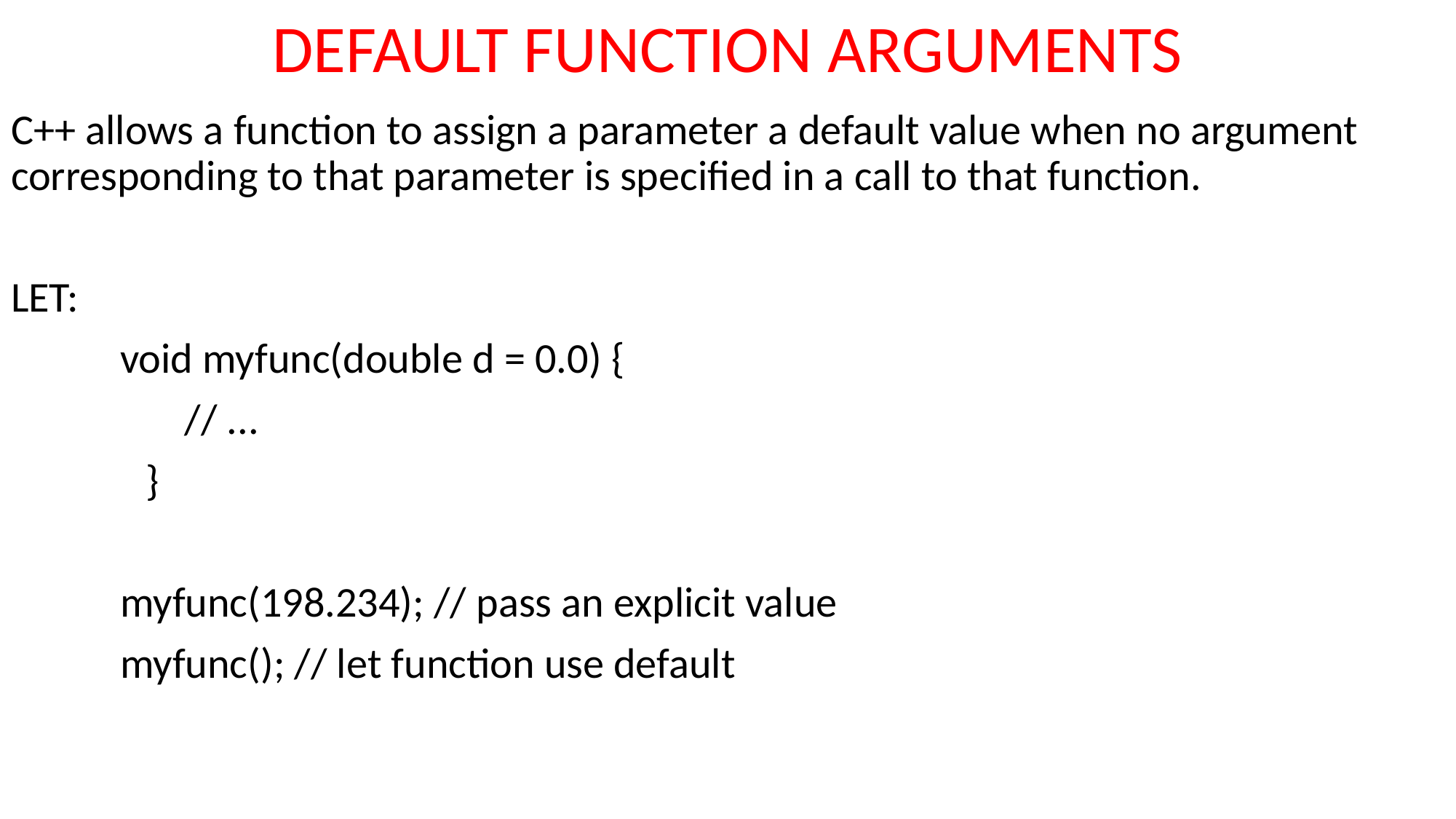

# DEFAULT FUNCTION ARGUMENTS
C++ allows a function to assign a parameter a default value when no argument 	corresponding to that parameter is specified in a call to that function.

LET:
	void myfunc(double d = 0.0) {
                  // ...
              }

	myfunc(198.234); // pass an explicit value
	myfunc(); // let function use default